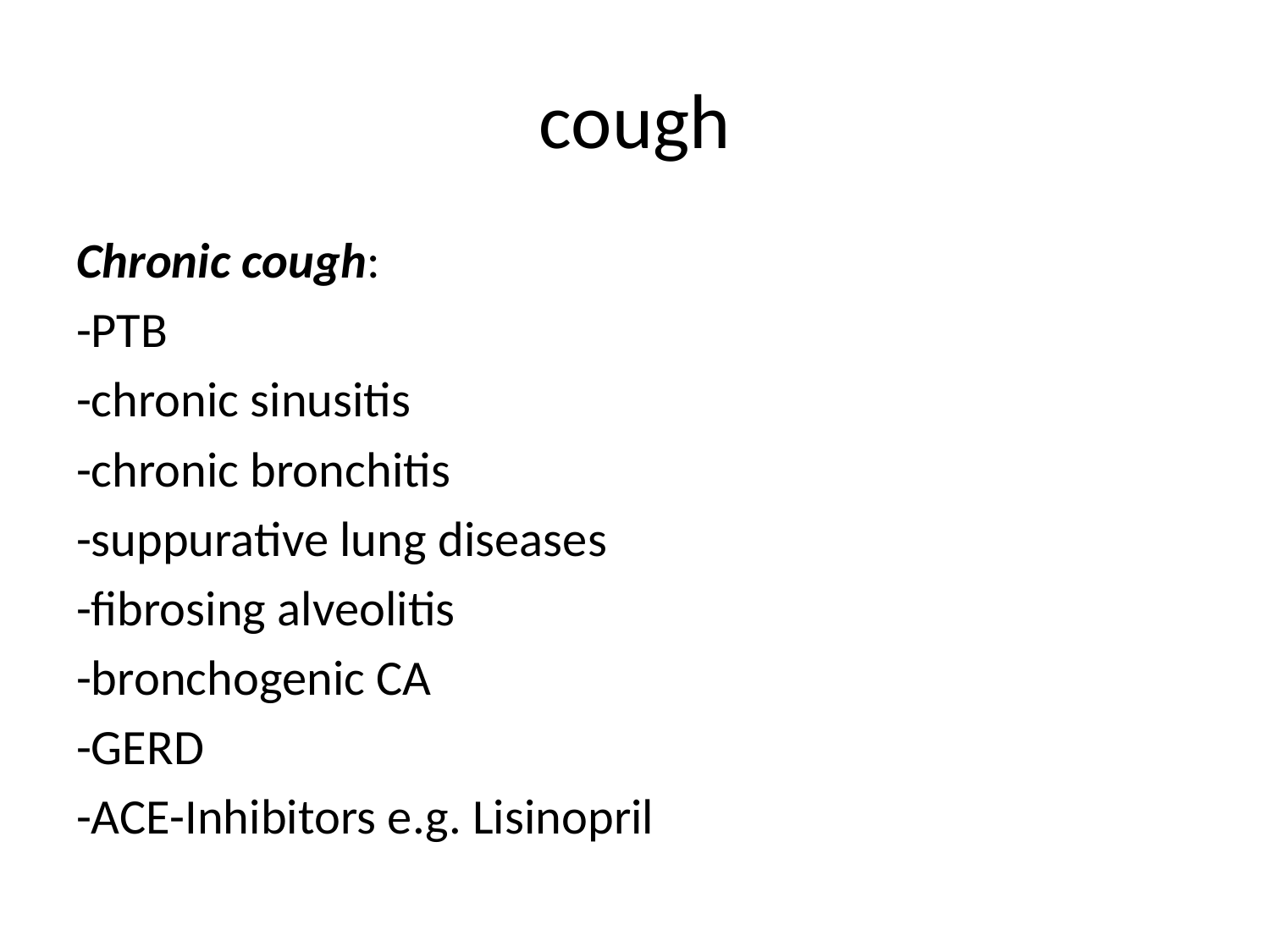

# cough
Chronic cough:
-PTB
-chronic sinusitis
-chronic bronchitis
-suppurative lung diseases
-fibrosing alveolitis
-bronchogenic CA
-GERD
-ACE-Inhibitors e.g. Lisinopril